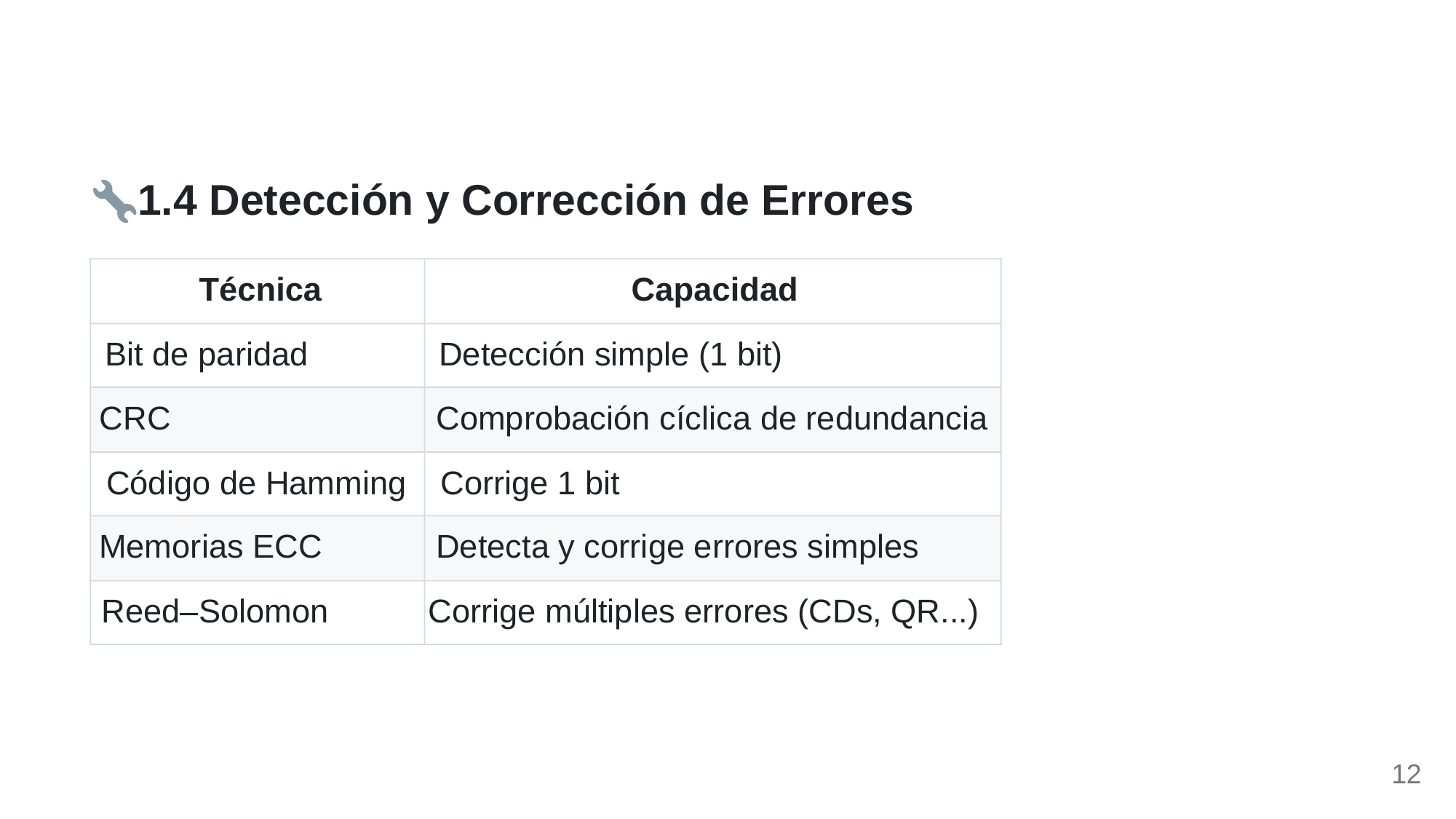

1.4 Detección y Corrección de Errores

Técnica
Capacidad

Bit de paridad
Detección simple (1 bit)

CRC
Comprobación cíclica de redundancia

Código de Hamming
Corrige 1 bit

Memorias ECC
Detecta y corrige errores simples

Reed–Solomon
Corrige múltiples errores (CDs, QR...)

12